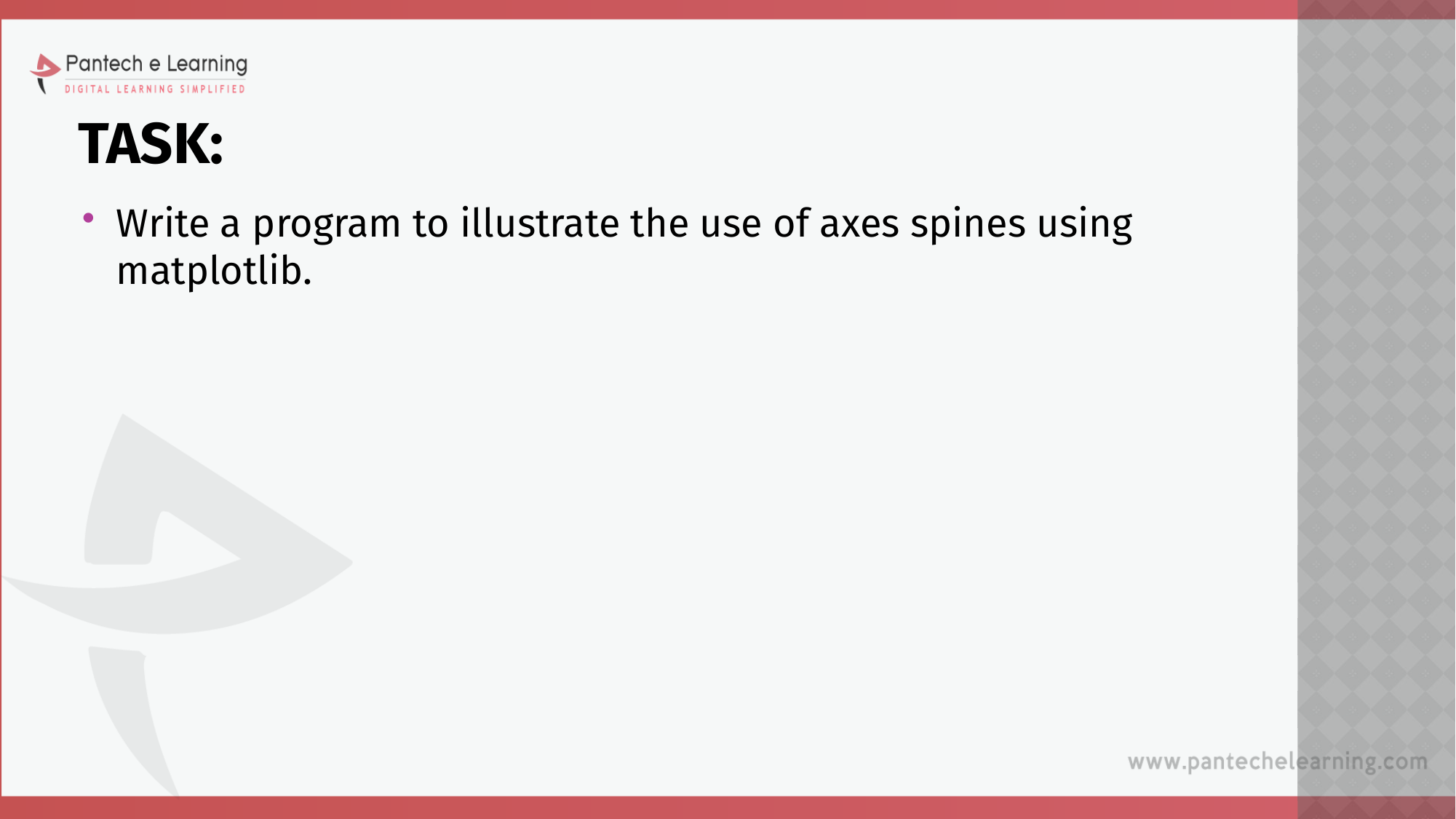

# TASK:
Write a program to illustrate the use of axes spines using matplotlib.